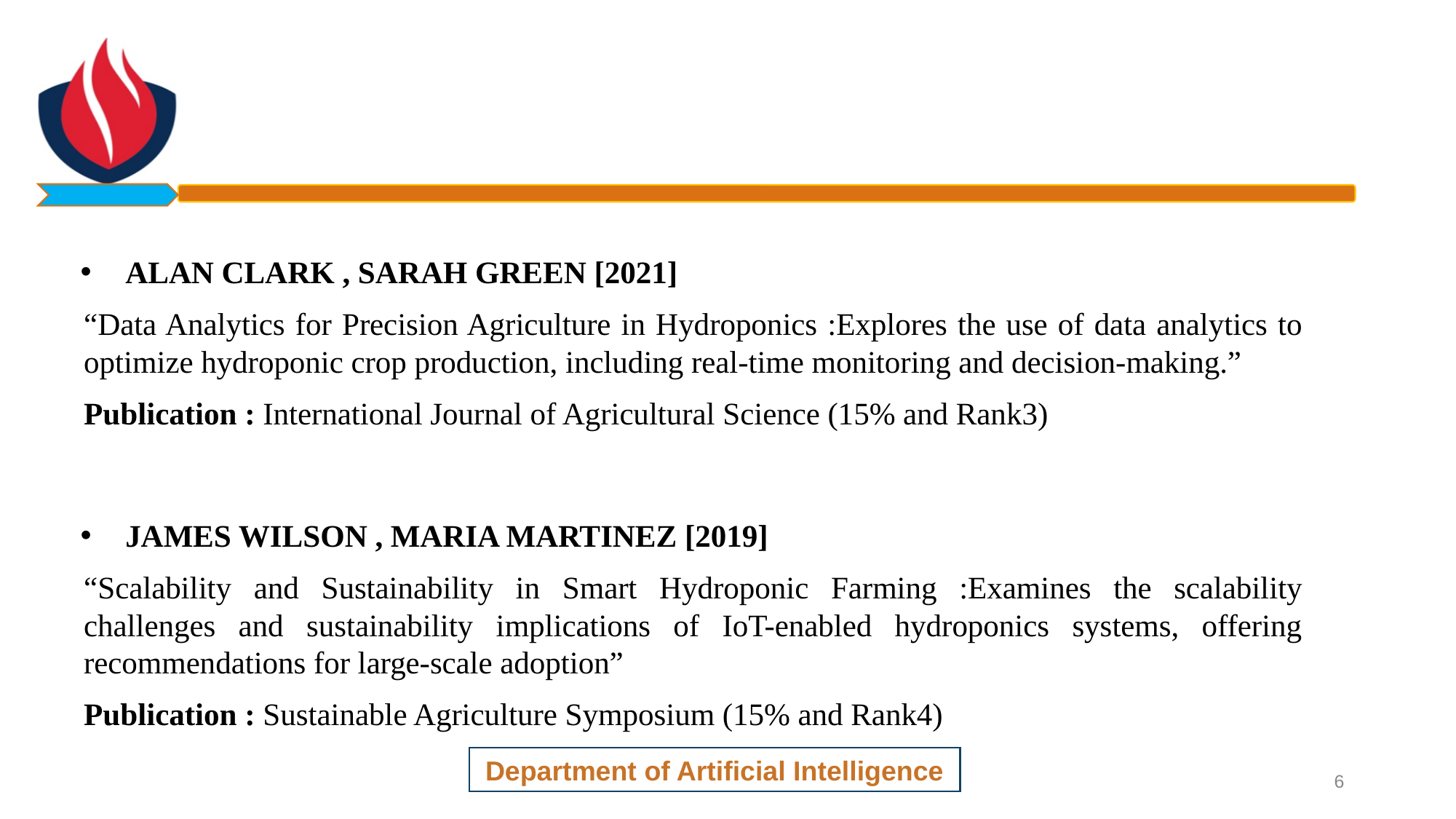

#
ALAN CLARK , SARAH GREEN [2021]
“Data Analytics for Precision Agriculture in Hydroponics :Explores the use of data analytics to optimize hydroponic crop production, including real-time monitoring and decision-making.”
Publication : International Journal of Agricultural Science (15% and Rank3)

JAMES WILSON , MARIA MARTINEZ [2019]
“Scalability and Sustainability in Smart Hydroponic Farming :Examines the scalability challenges and sustainability implications of IoT-enabled hydroponics systems, offering recommendations for large-scale adoption”
Publication : Sustainable Agriculture Symposium (15% and Rank4)

Department of Artificial Intelligence
6